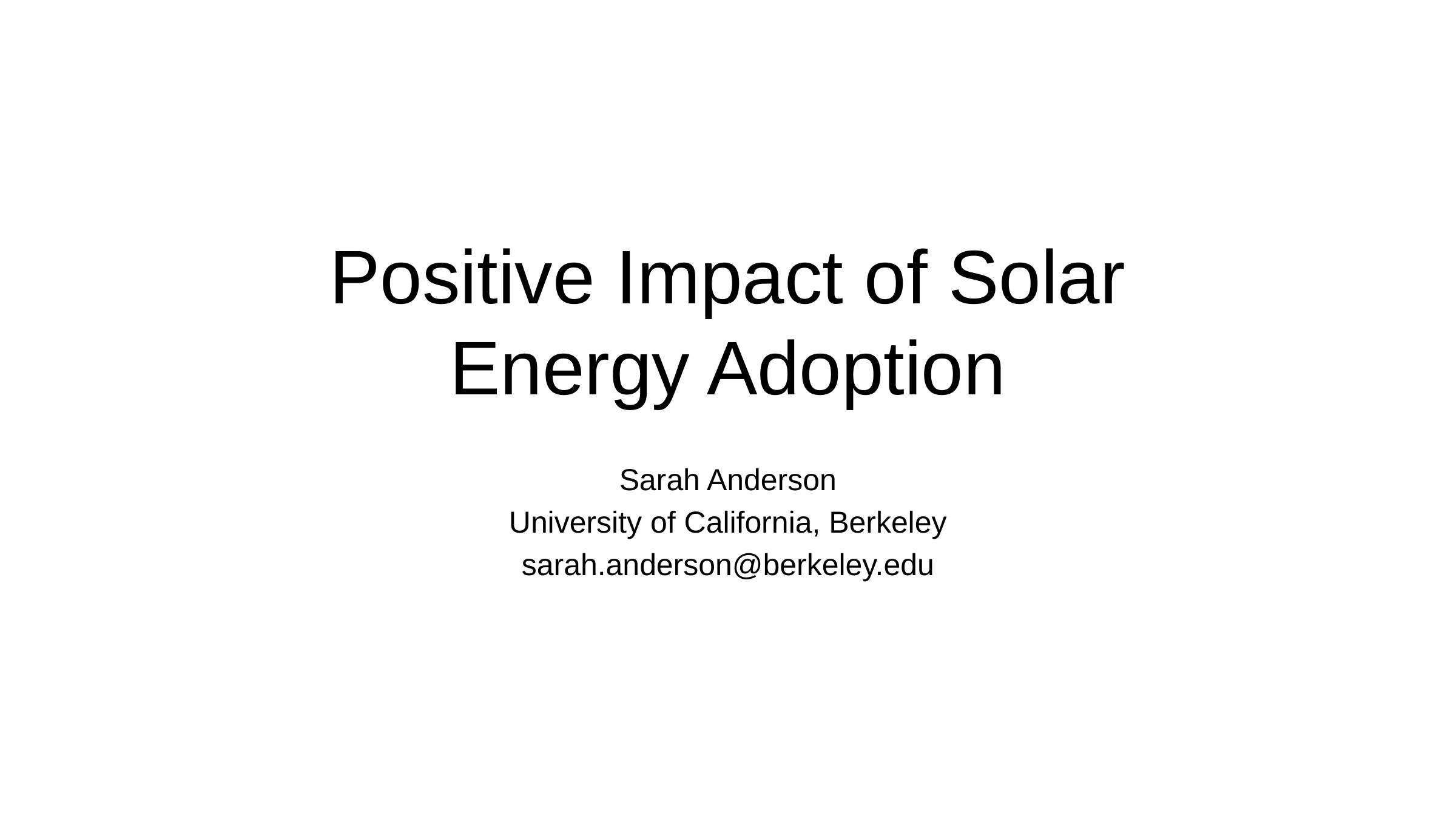

# Positive Impact of Solar Energy Adoption
Sarah Anderson
University of California, Berkeley
sarah.anderson@berkeley.edu